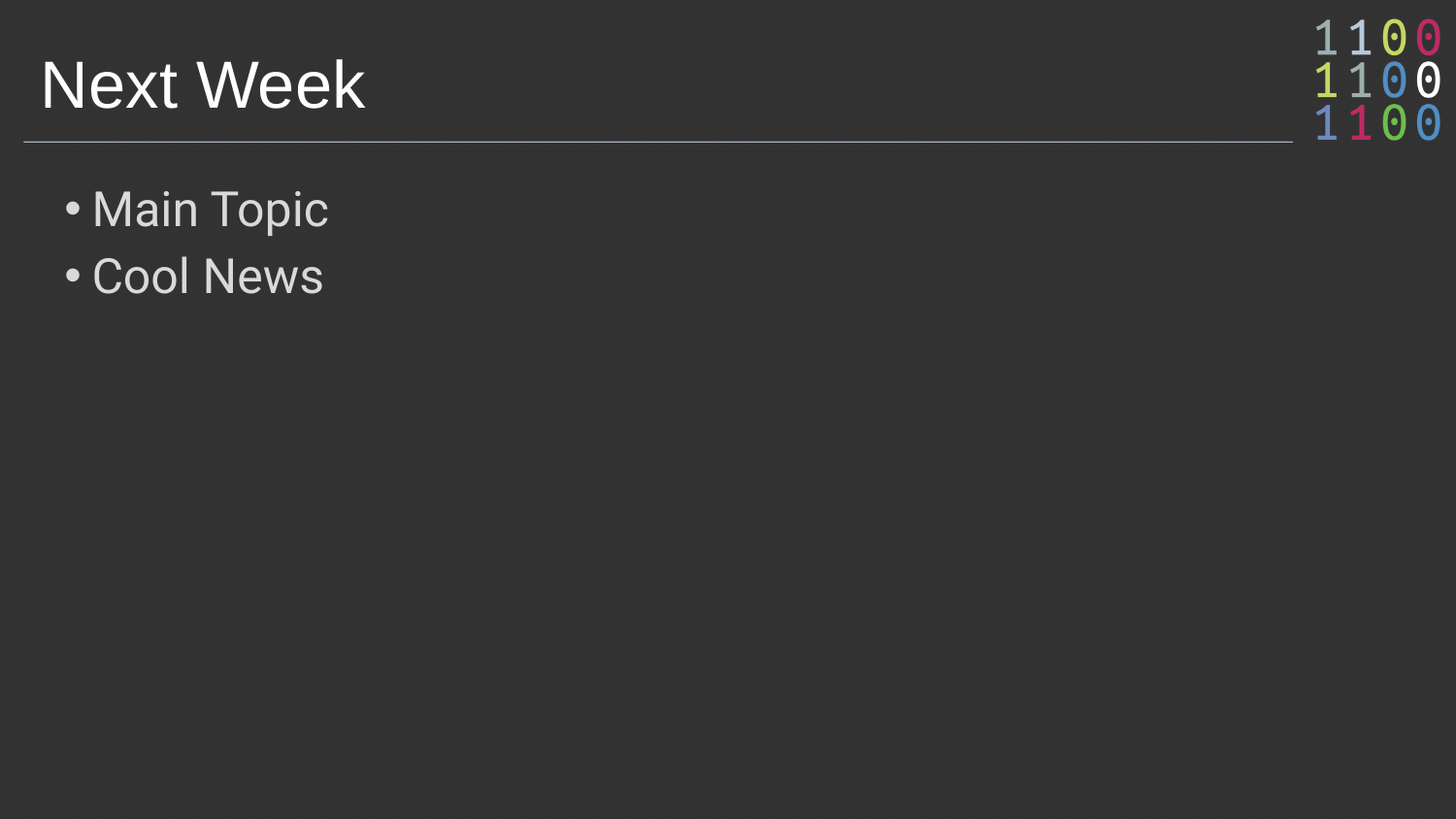

# Next Week
Main Topic
Cool News